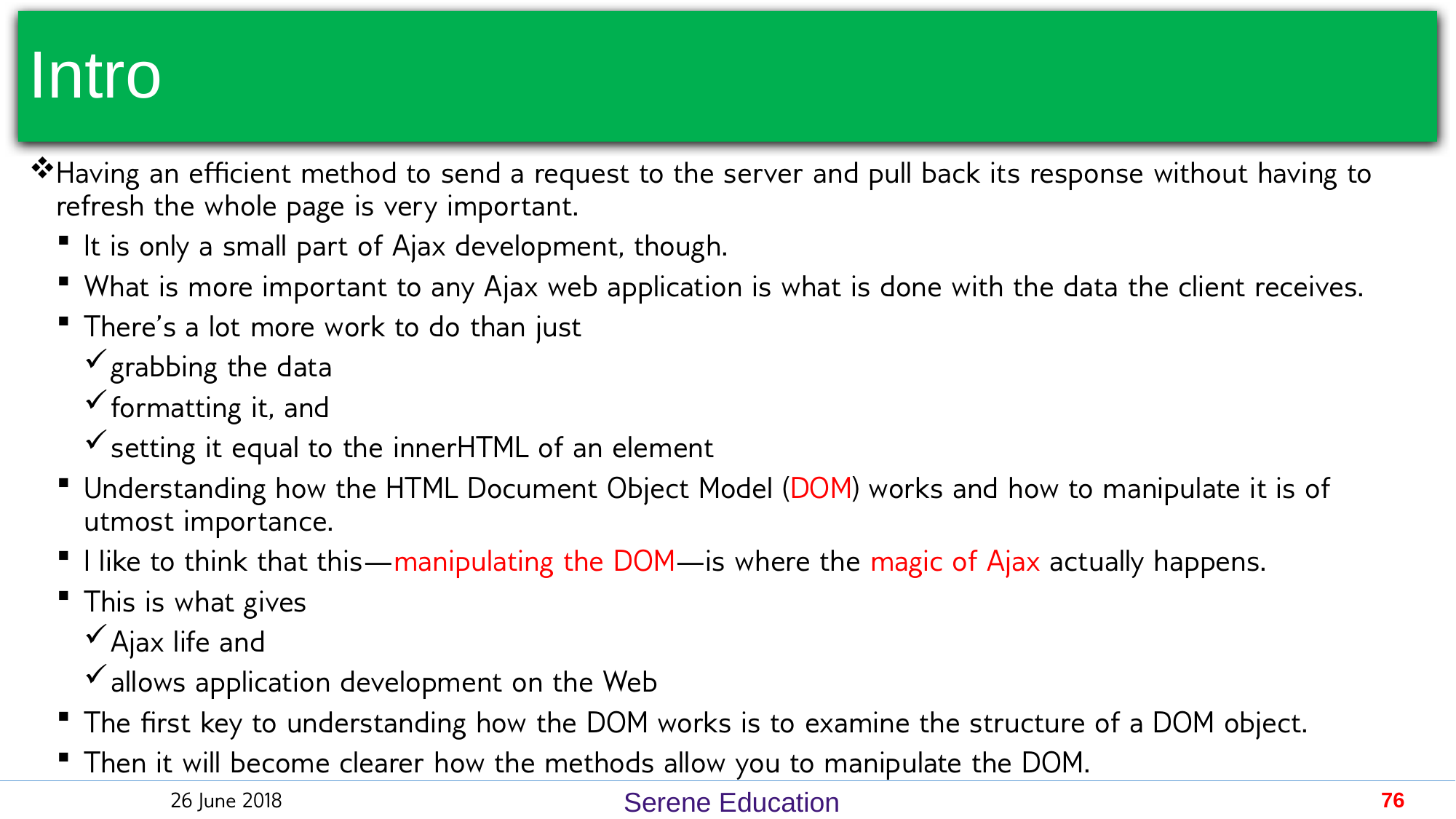

# Intro
Having an efficient method to send a request to the server and pull back its response without having to refresh the whole page is very important.
It is only a small part of Ajax development, though.
What is more important to any Ajax web application is what is done with the data the client receives.
There’s a lot more work to do than just
grabbing the data
formatting it, and
setting it equal to the innerHTML of an element
Understanding how the HTML Document Object Model (DOM) works and how to manipulate it is of utmost importance.
I like to think that this—manipulating the DOM—is where the magic of Ajax actually happens.
This is what gives
Ajax life and
allows application development on the Web
The first key to understanding how the DOM works is to examine the structure of a DOM object.
Then it will become clearer how the methods allow you to manipulate the DOM.
26 June 2018
76